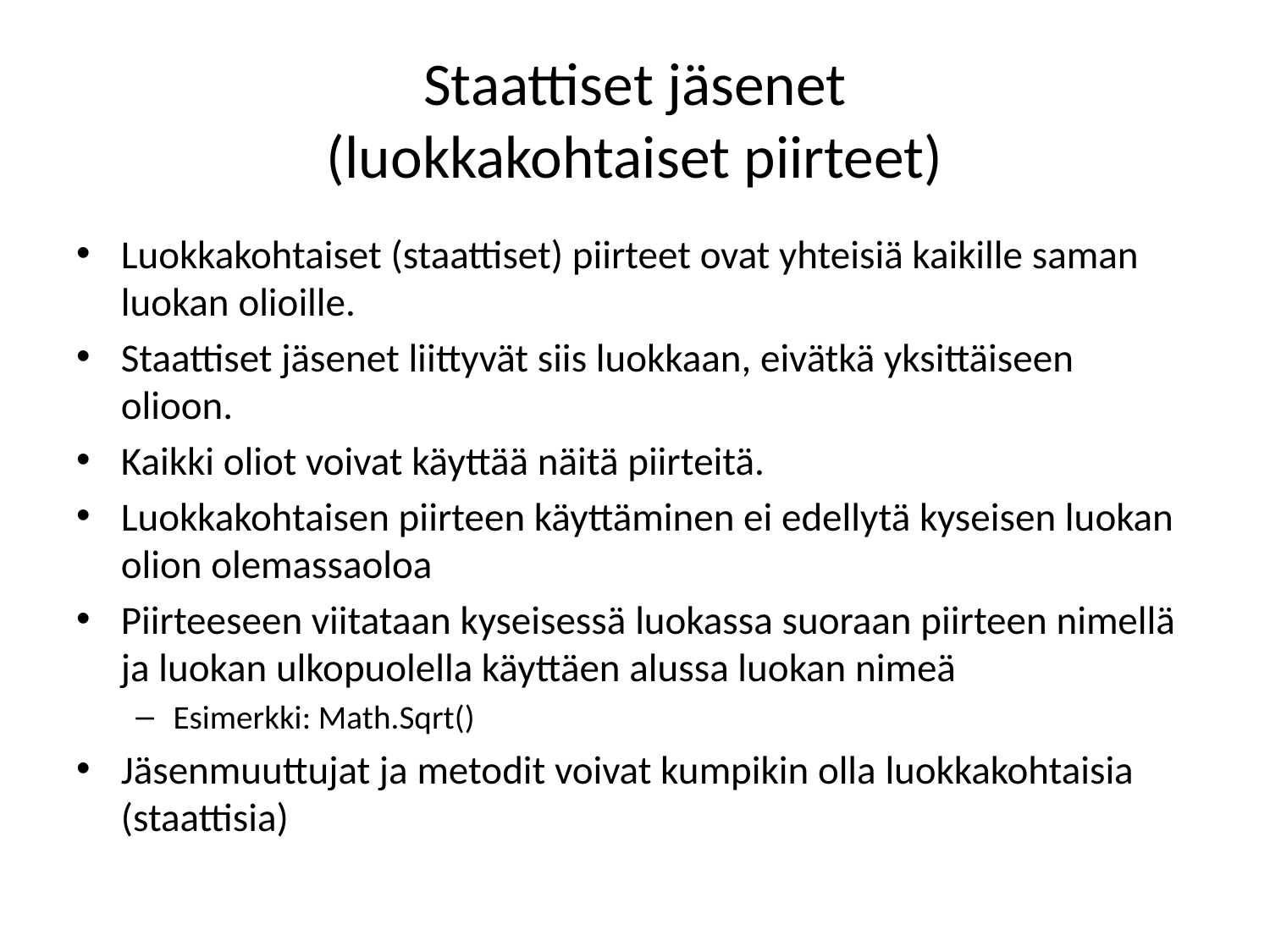

# Staattiset jäsenet (luokkakohtaiset piirteet)
Luokkakohtaiset (staattiset) piirteet ovat yhteisiä kaikille saman luokan olioille.
Staattiset jäsenet liittyvät siis luokkaan, eivätkä yksittäiseen olioon.
Kaikki oliot voivat käyttää näitä piirteitä.
Luokkakohtaisen piirteen käyttäminen ei edellytä kyseisen luokan olion olemassaoloa
Piirteeseen viitataan kyseisessä luokassa suoraan piirteen nimellä ja luokan ulkopuolella käyttäen alussa luokan nimeä
Esimerkki: Math.Sqrt()
Jäsenmuuttujat ja metodit voivat kumpikin olla luokkakohtaisia (staattisia)